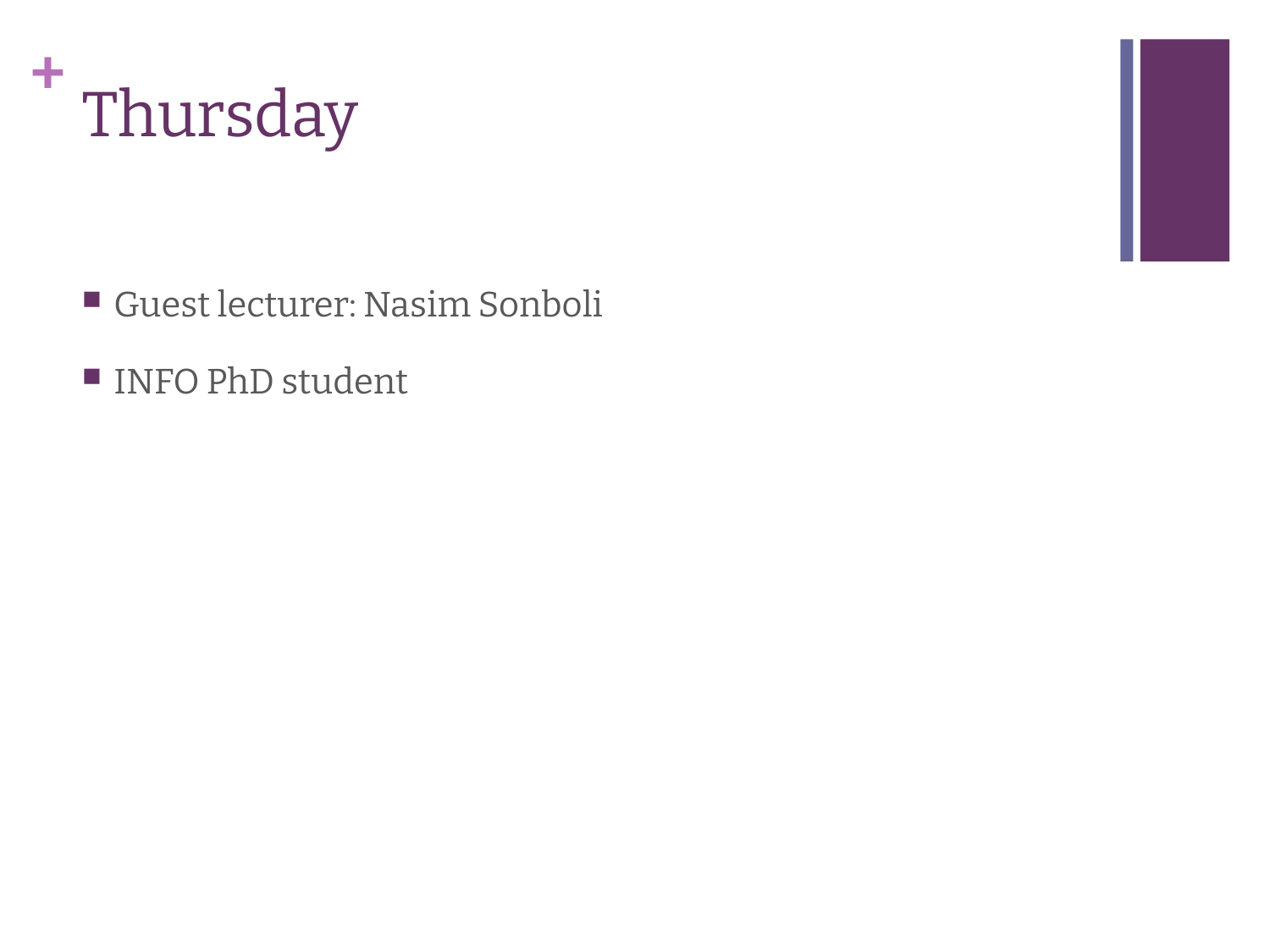

# Thursday
Guest lecturer: Nasim Sonboli
INFO PhD student